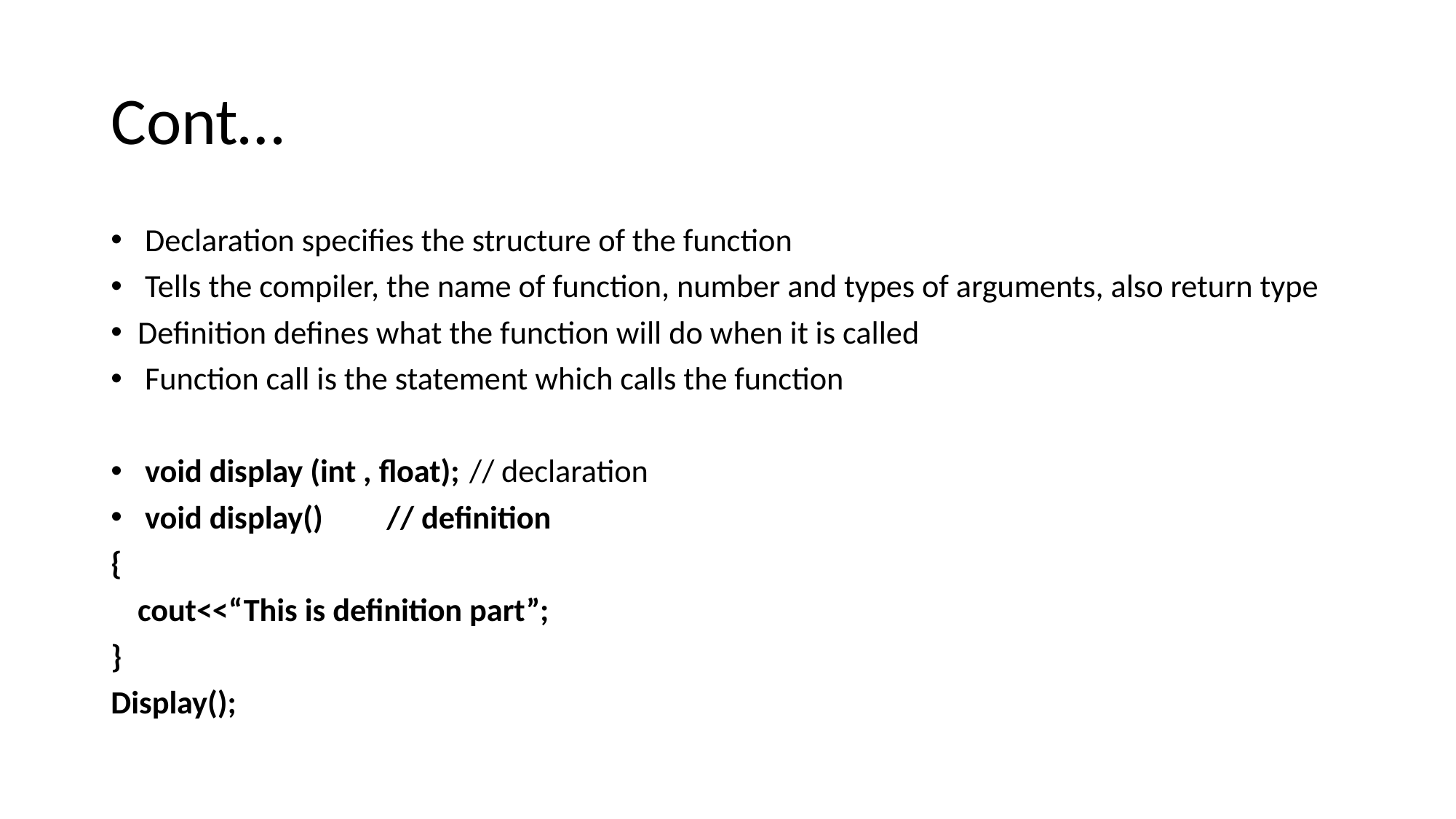

# Cont…
 Declaration specifies the structure of the function
 Tells the compiler, the name of function, number and types of arguments, also return type
Definition defines what the function will do when it is called
 Function call is the statement which calls the function

 void display (int , float); 			// declaration
 void display()				// definition
{
	cout<<“This is definition part”;
}
Display();